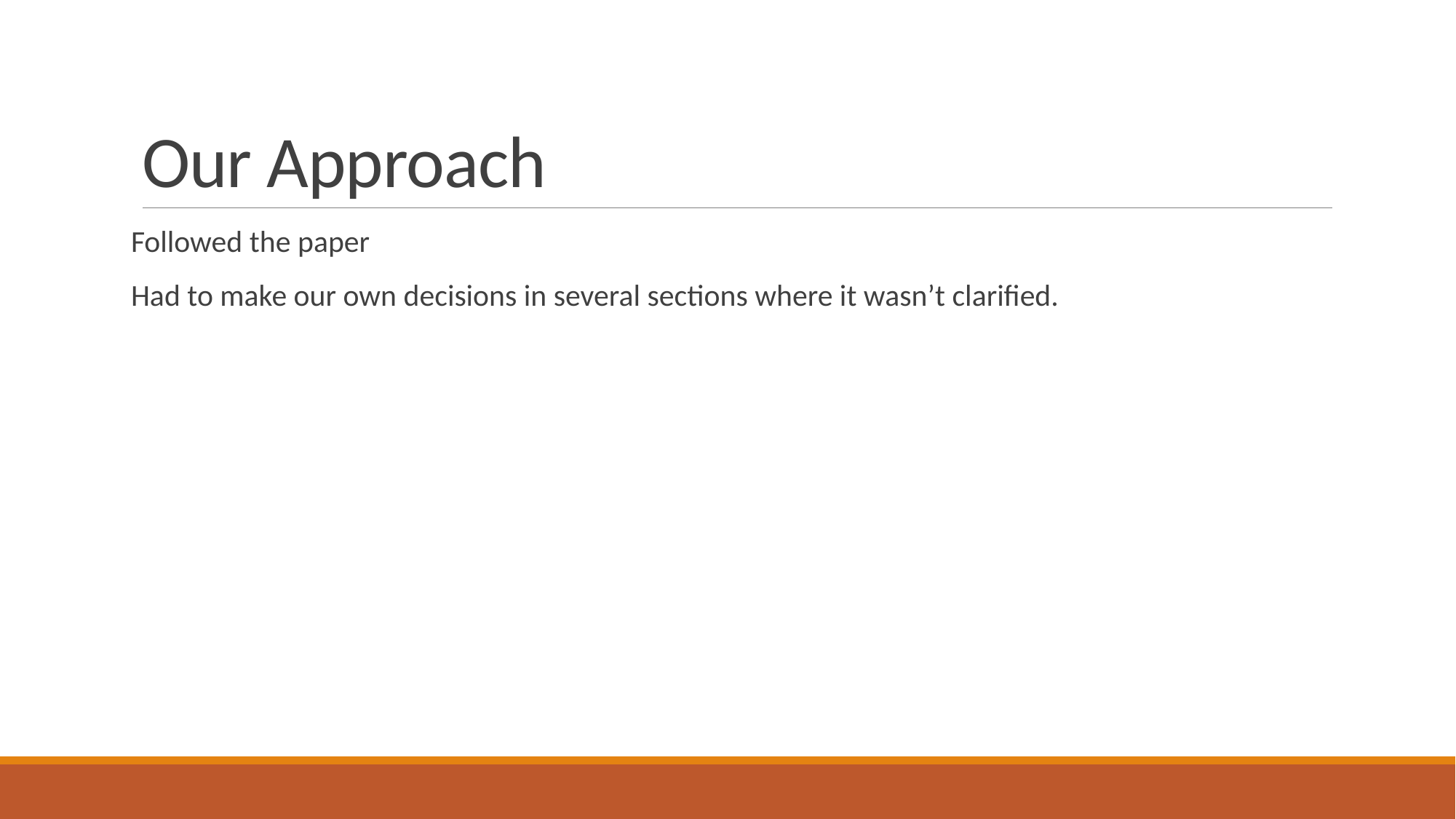

# Our Approach
Followed the paper
Had to make our own decisions in several sections where it wasn’t clarified.